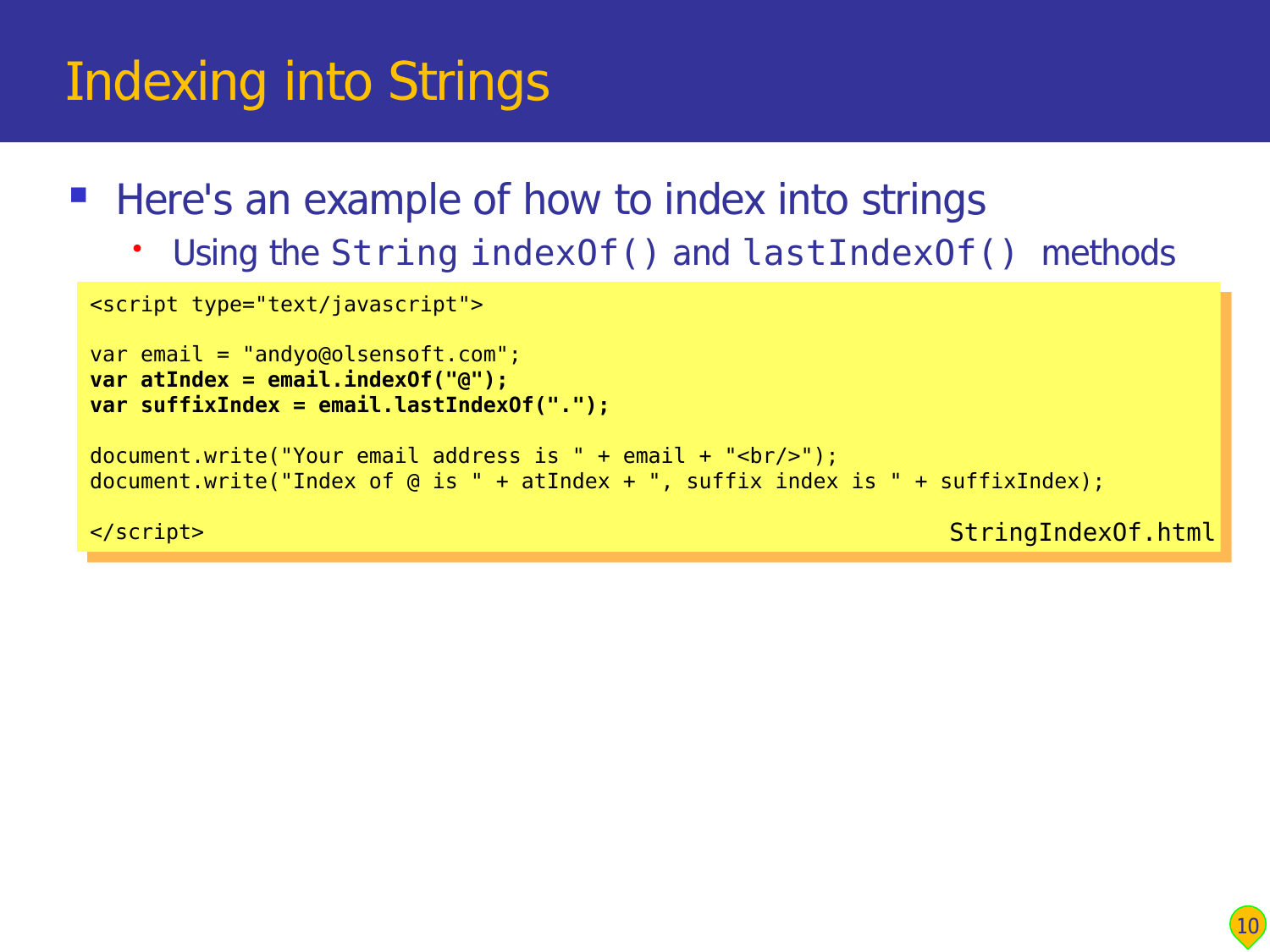

# Indexing into Strings
Here's an example of how to index into strings
Using the String indexOf() and lastIndexOf() methods
<script type="text/javascript">

var email = "andyo@olsensoft.com";
var atIndex = email.indexOf("@");
var suffixIndex = email.lastIndexOf(".");

document.write("Your email address is " + email + "<br/>");
document.write("Index of @ is " + atIndex + ", suffix index is " + suffixIndex);

</script>
StringIndexOf.html
10